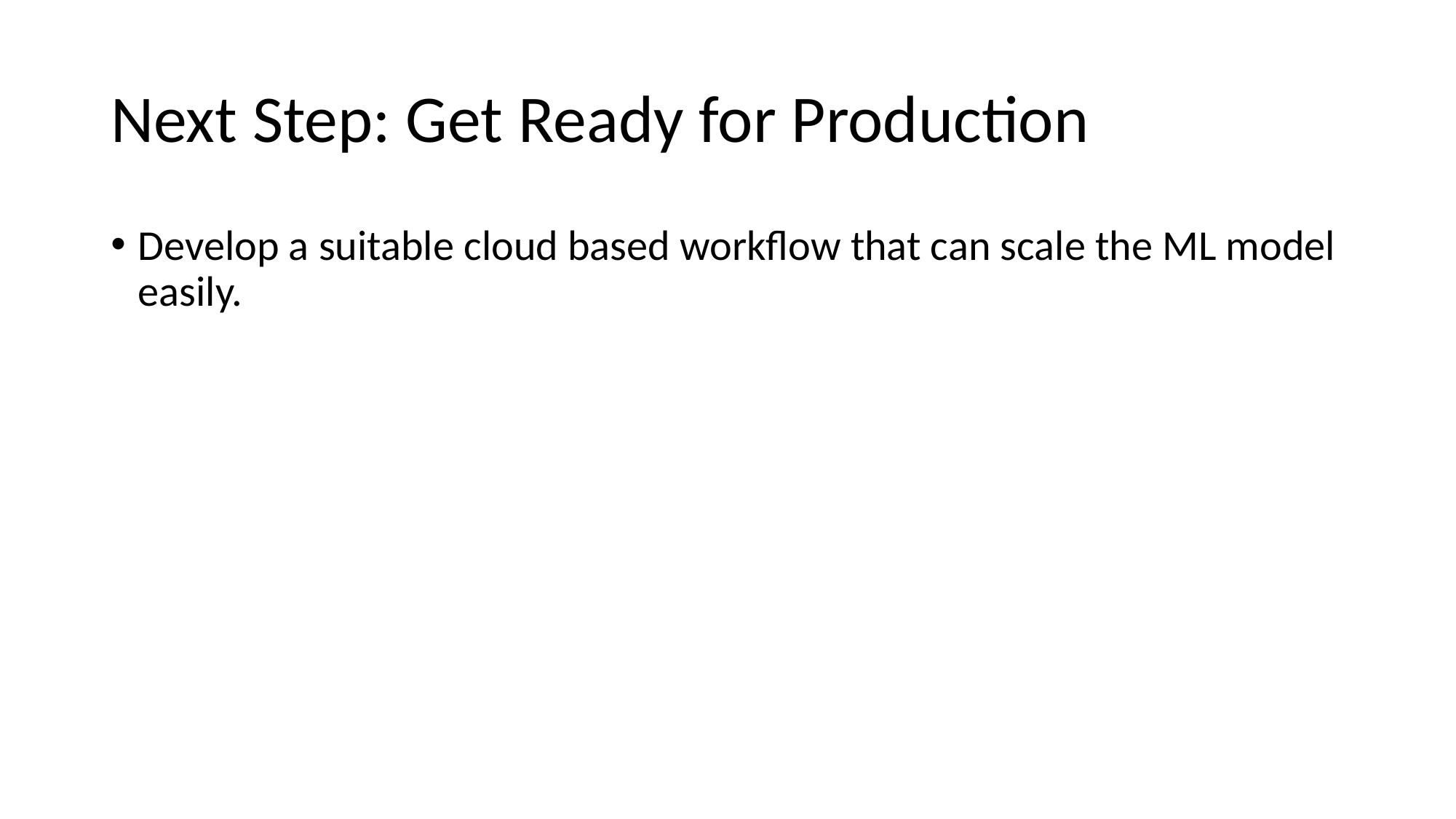

# Next Step: Get Ready for Production
Develop a suitable cloud based workflow that can scale the ML model easily.